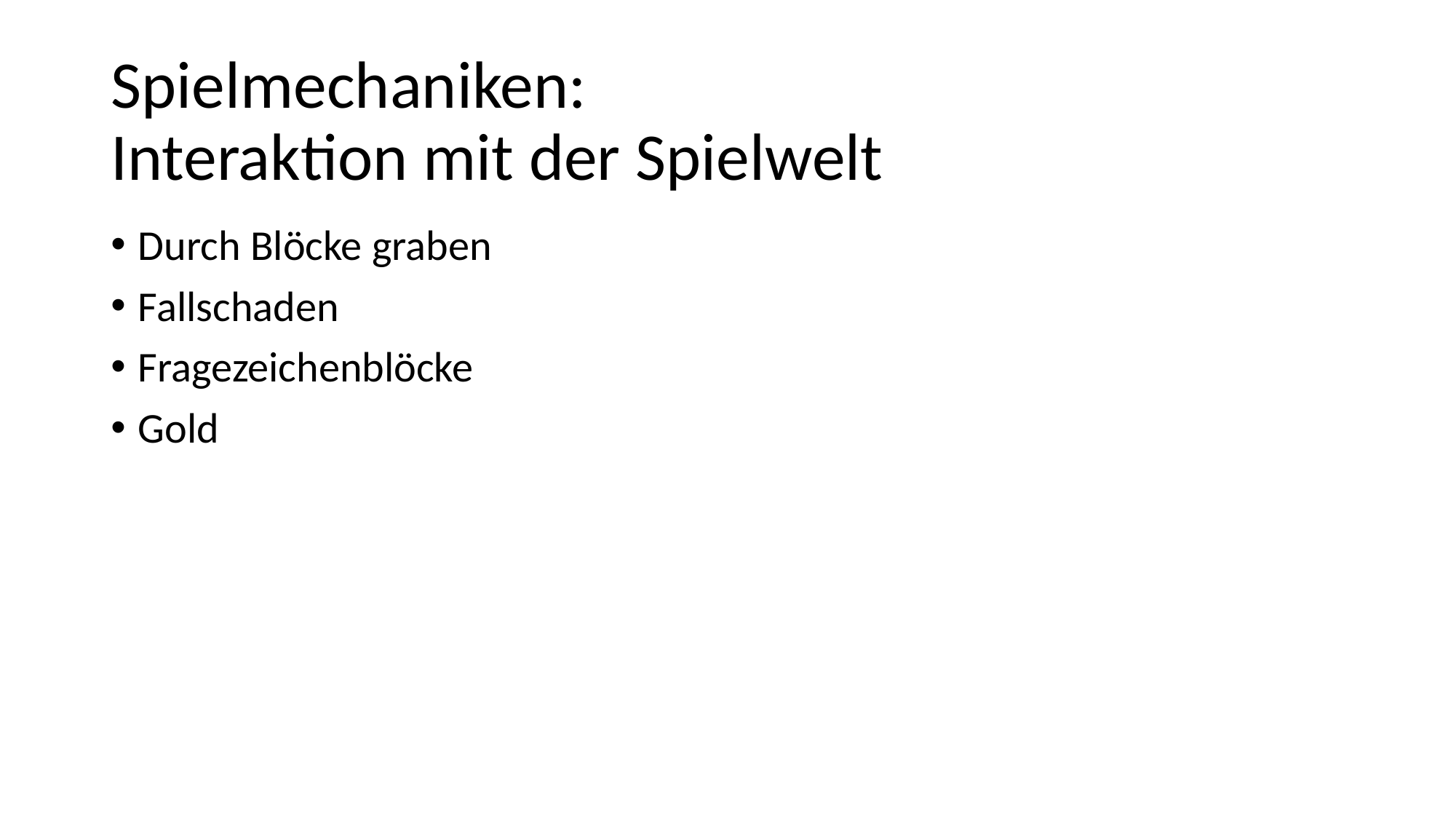

# Spielmechaniken: Interaktion mit der Spielwelt
Durch Blöcke graben
Fallschaden
Fragezeichenblöcke
Gold